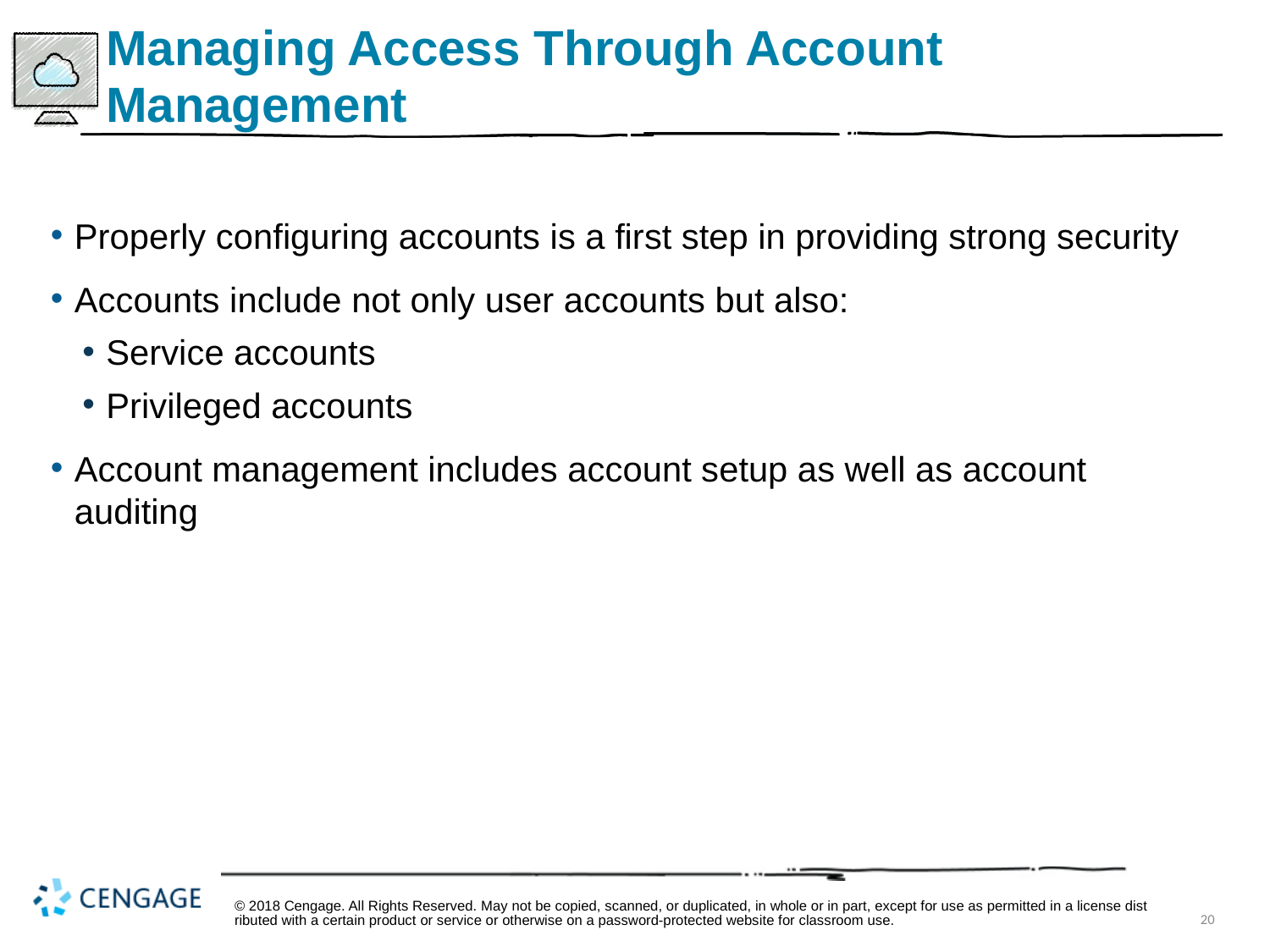

# Managing Access Through Account Management
Properly configuring accounts is a first step in providing strong security
Accounts include not only user accounts but also:
Service accounts
Privileged accounts
Account management includes account setup as well as account auditing
© 2018 Cengage. All Rights Reserved. May not be copied, scanned, or duplicated, in whole or in part, except for use as permitted in a license distributed with a certain product or service or otherwise on a password-protected website for classroom use.